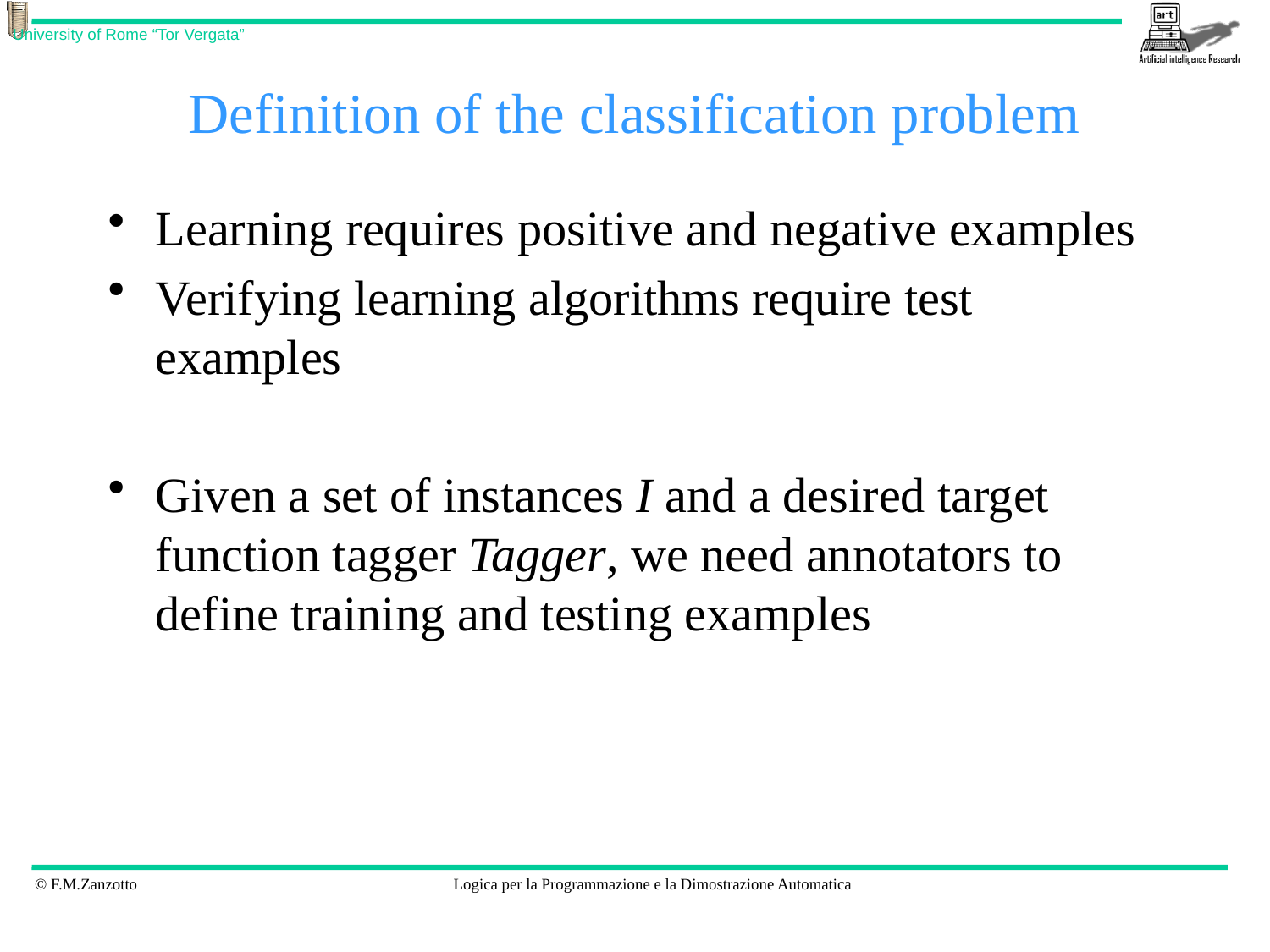

# Definition of the classification problem
Learning requires positive and negative examples
Verifying learning algorithms require test examples

Given a set of instances I and a desired target function tagger Tagger, we need annotators to define training and testing examples